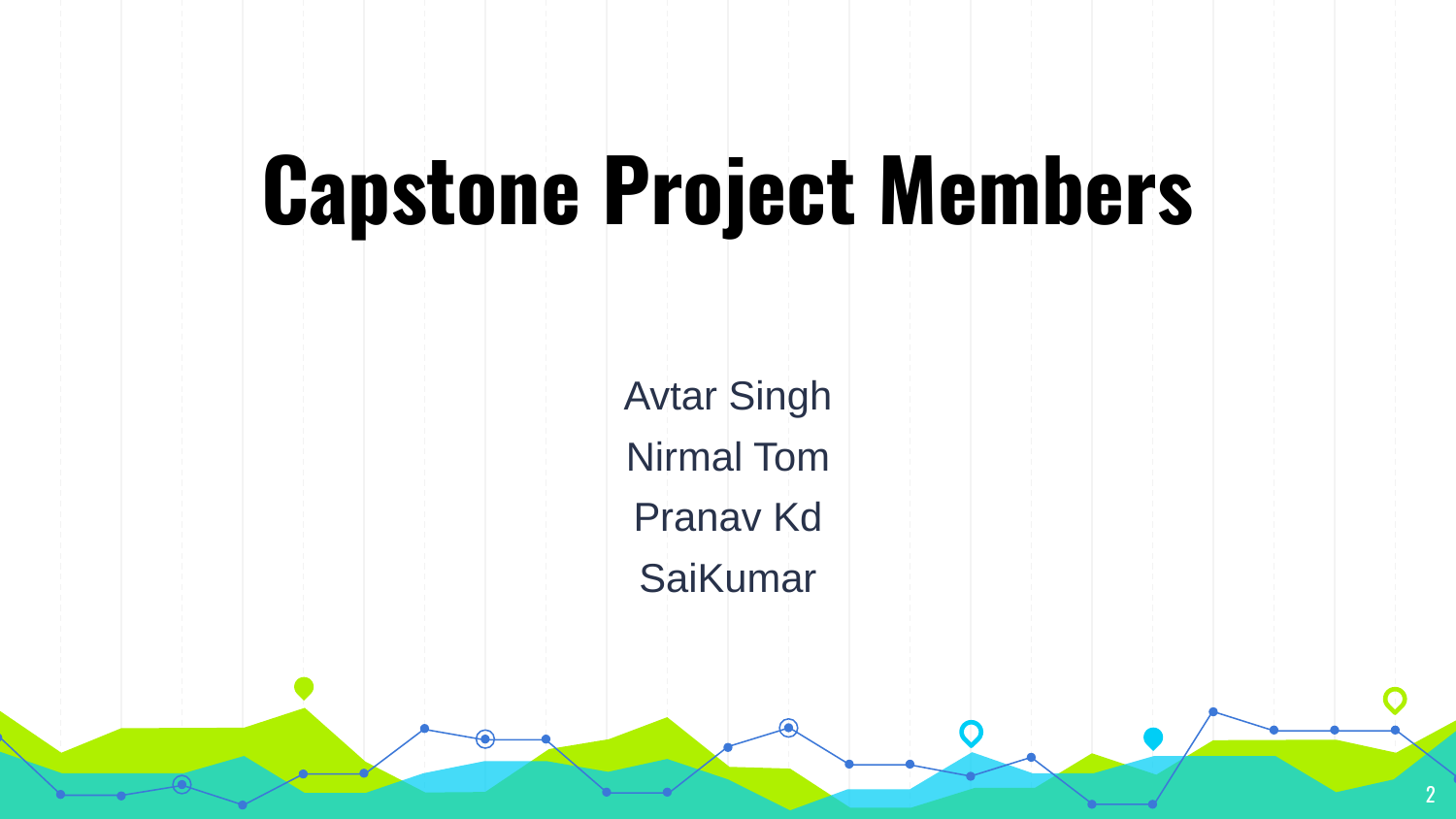

Capstone Project Members

Avtar Singh
Nirmal Tom
Pranav Kd
SaiKumar
2